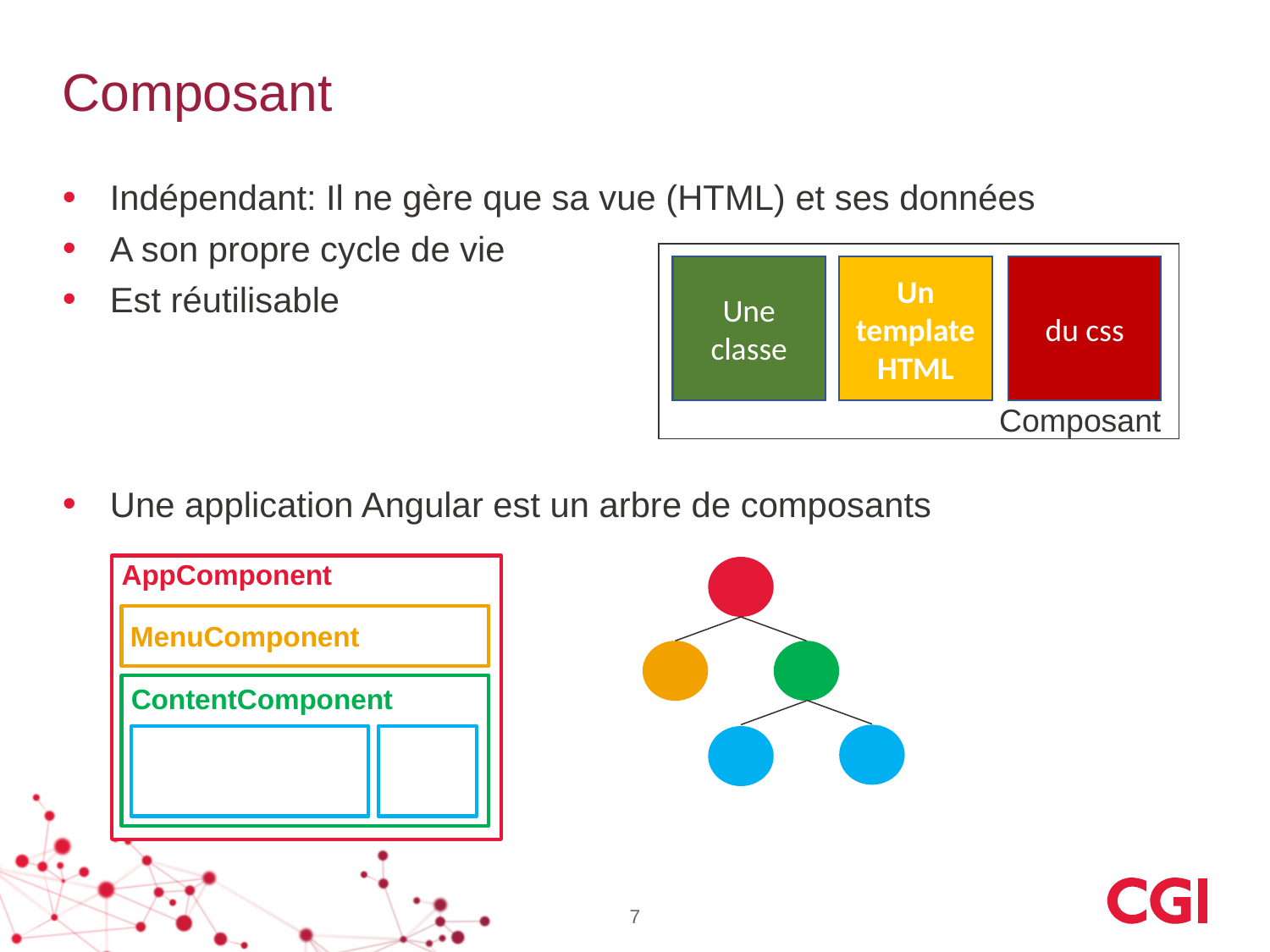

# Composant
Indépendant: Il ne gère que sa vue (HTML) et ses données
A son propre cycle de vie
Est réutilisable

Une application Angular est un arbre de composants

Une classe
Un template HTML
du css
Composant

AppComponent

MenuComponent

ContentComponent

7